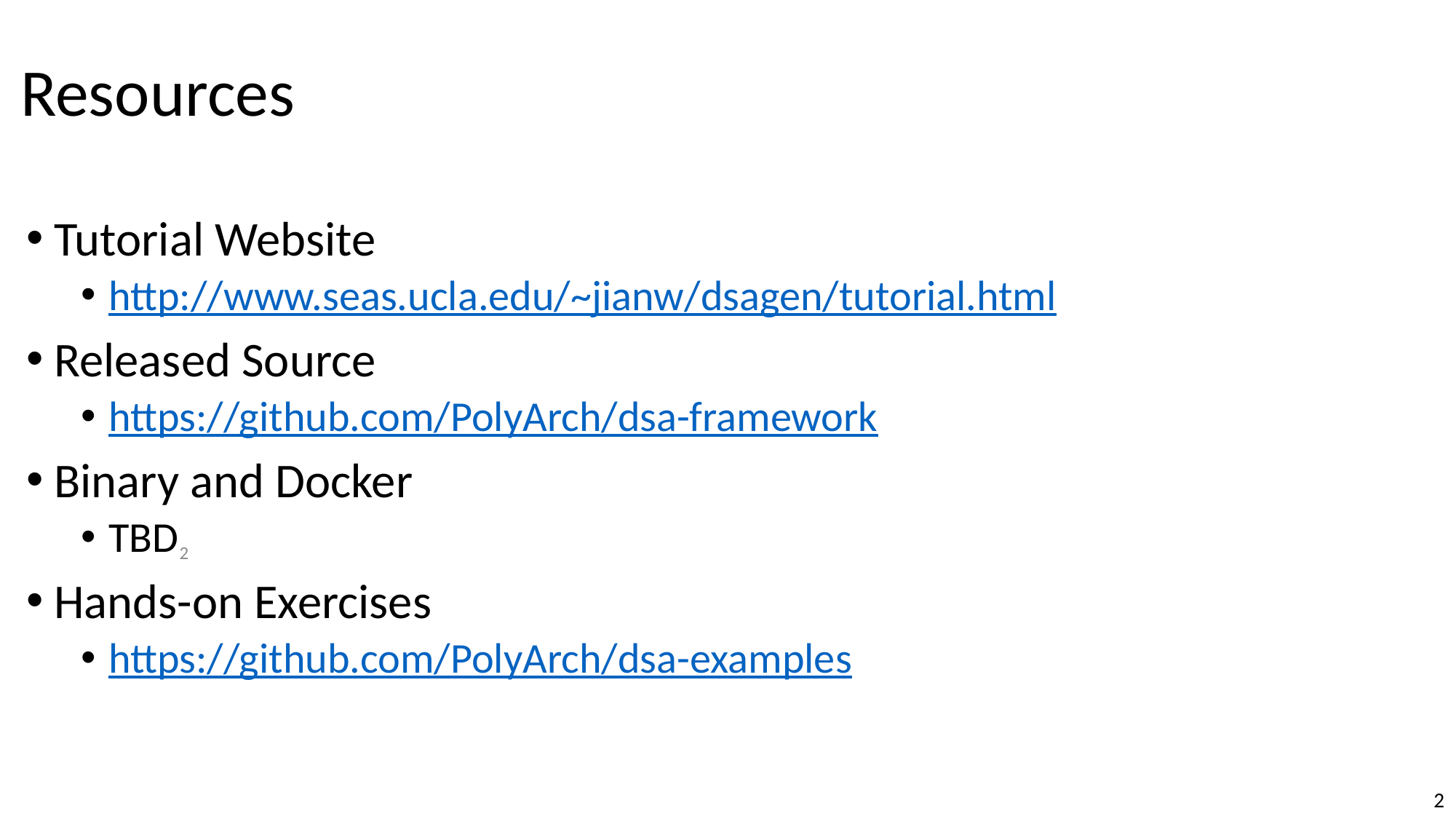

# Resources
Tutorial Website
http://www.seas.ucla.edu/~jianw/dsagen/tutorial.html
Released Source
https://github.com/PolyArch/dsa-framework
Binary and Docker
TBD
Hands-on Exercises
https://github.com/PolyArch/dsa-examples
2